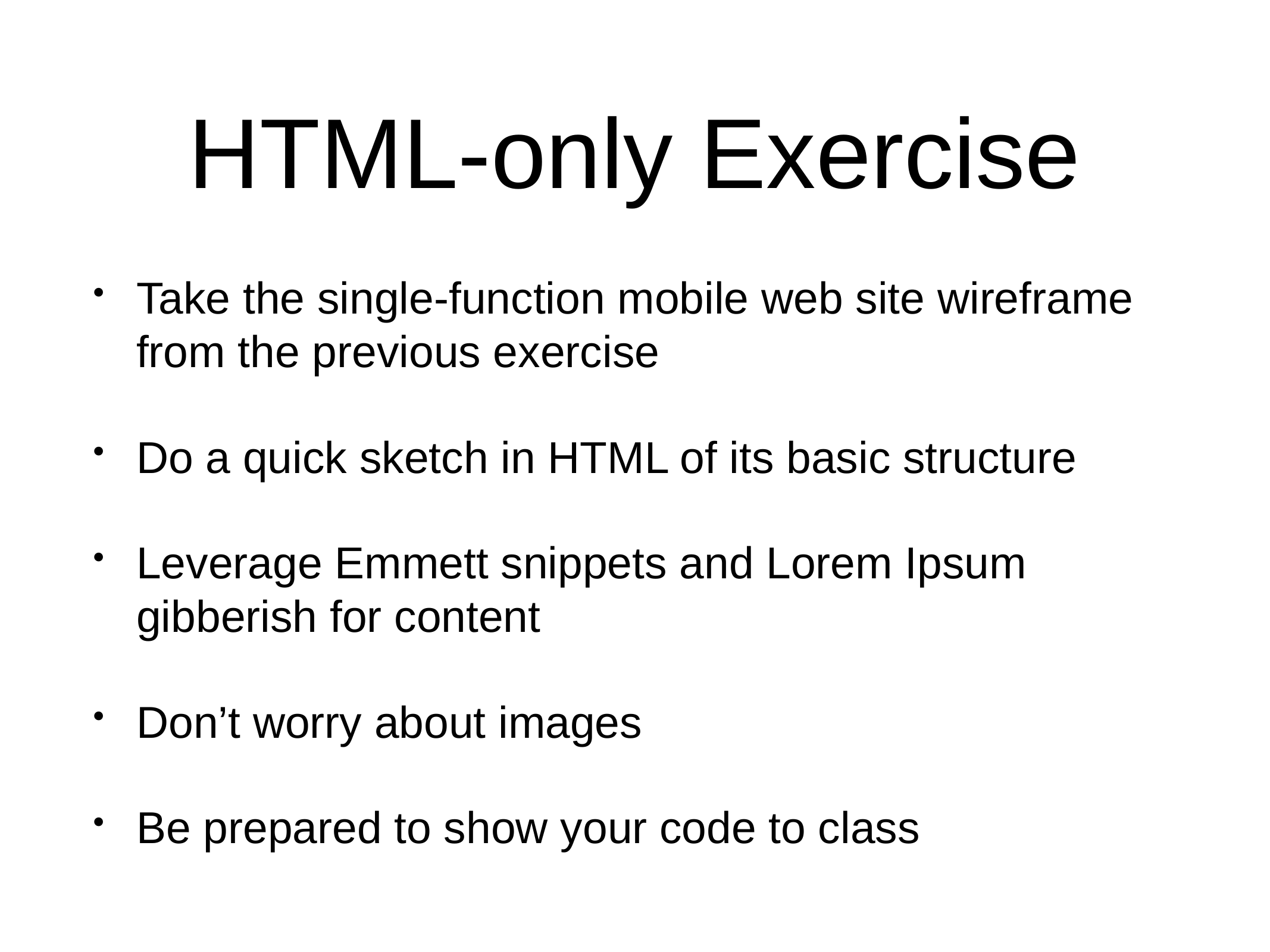

# HTML-only Exercise
Take the single-function mobile web site wireframe from the previous exercise
Do a quick sketch in HTML of its basic structure
Leverage Emmett snippets and Lorem Ipsum gibberish for content
Don’t worry about images
Be prepared to show your code to class
9